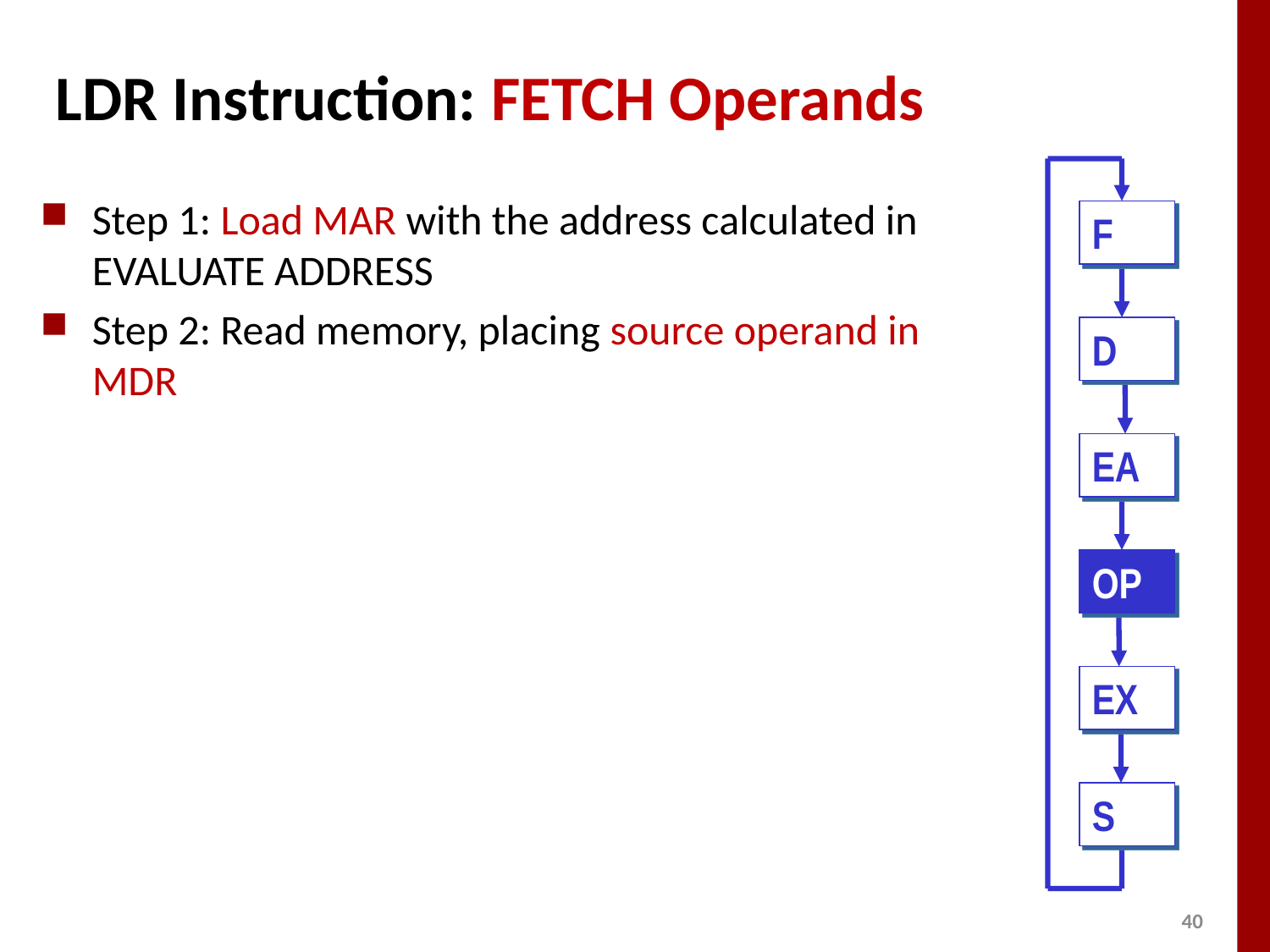

# LDR Instruction: FETCH Operands

Step 1: Load MAR with the address calculated in EVALUATE ADDRESS
Step 2: Read memory, placing source operand in MDR
F

D

EA

OP

EX

S